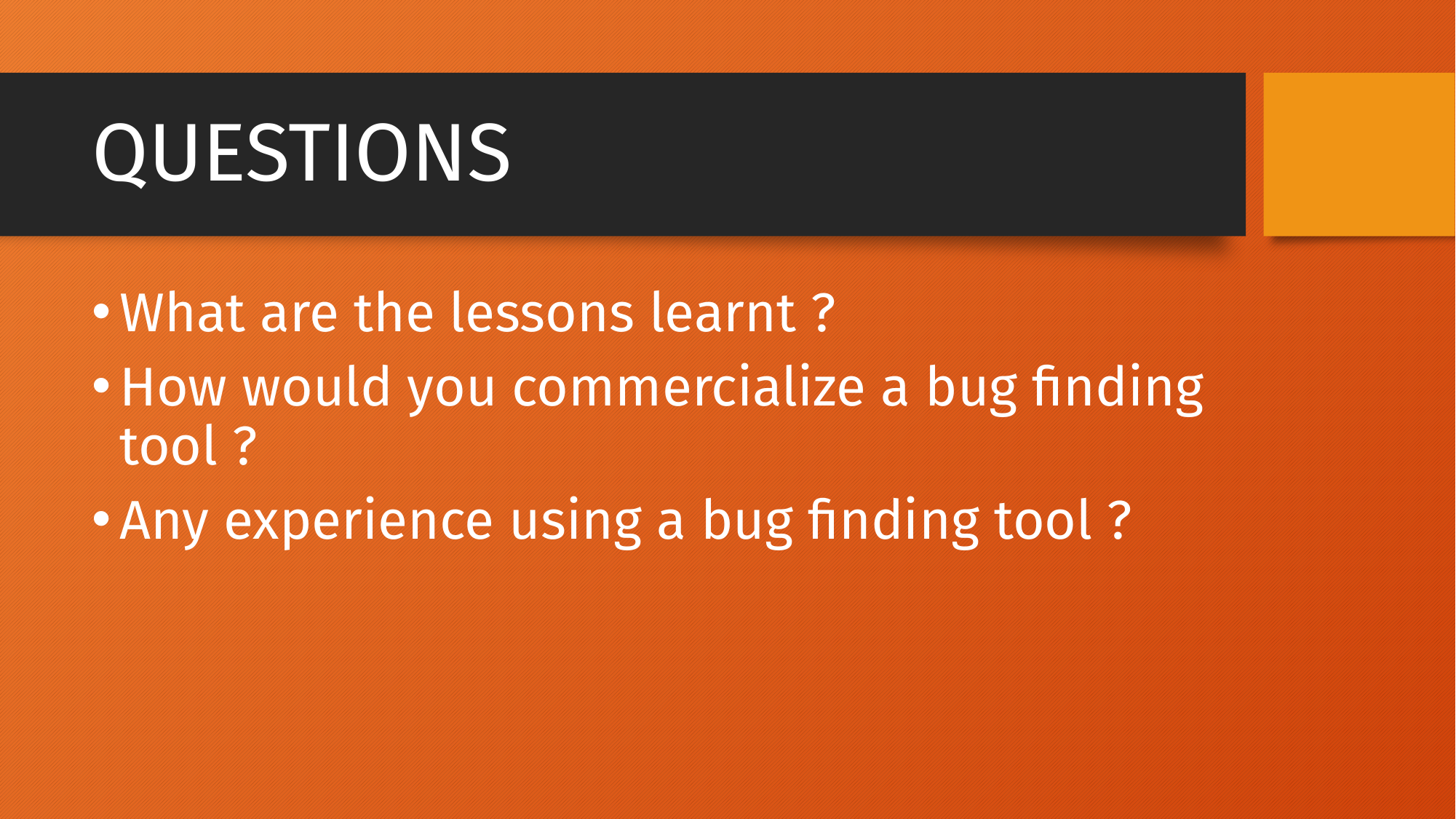

# QUESTIONS
What are the lessons learnt ?
How would you commercialize a bug finding tool ?
Any experience using a bug finding tool ?